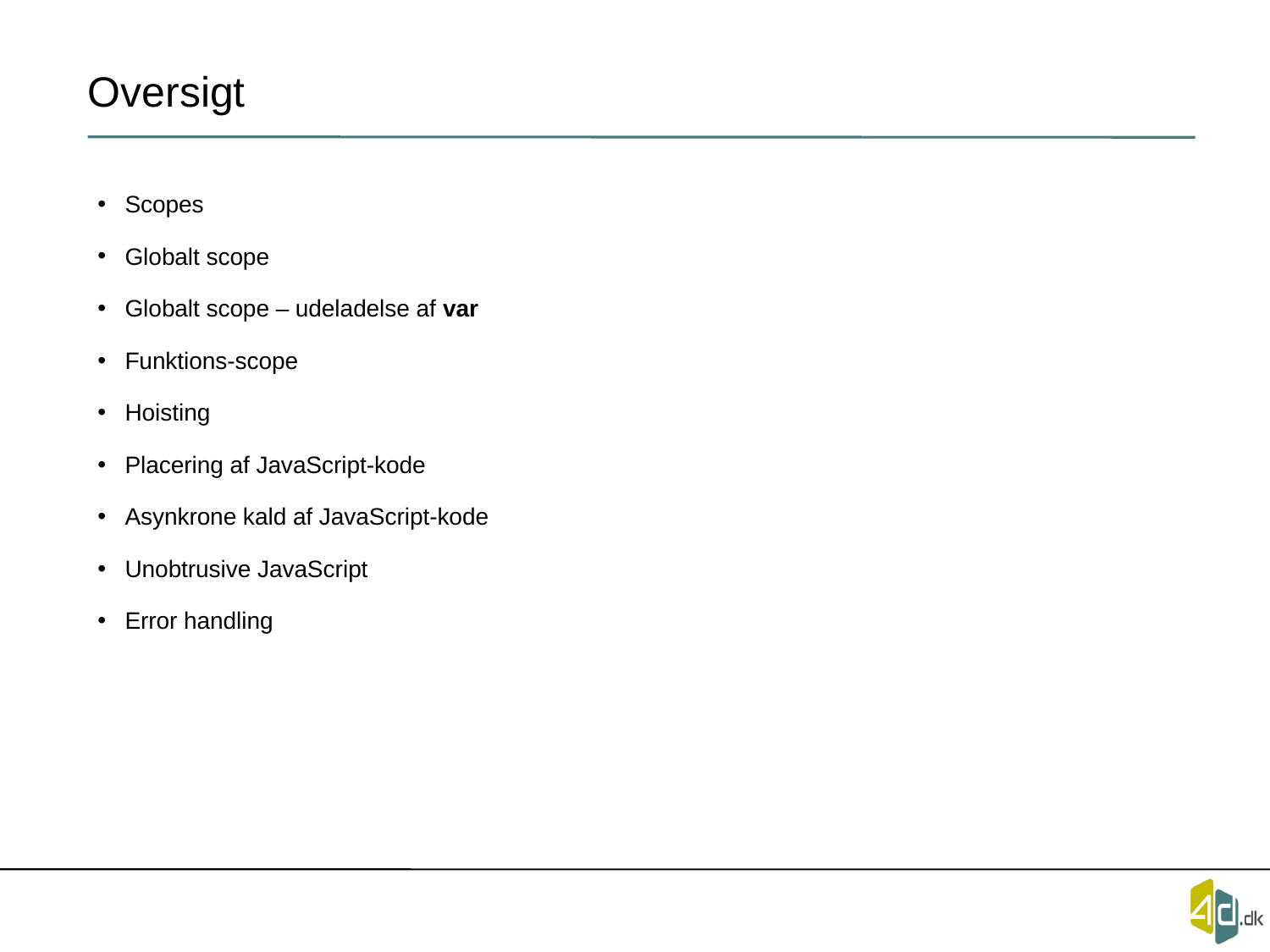

# Oversigt
Scopes
Globalt scope
Globalt scope – udeladelse af var
Funktions-scope
Hoisting
Placering af JavaScript-kode
Asynkrone kald af JavaScript-kode
Unobtrusive JavaScript
Error handling